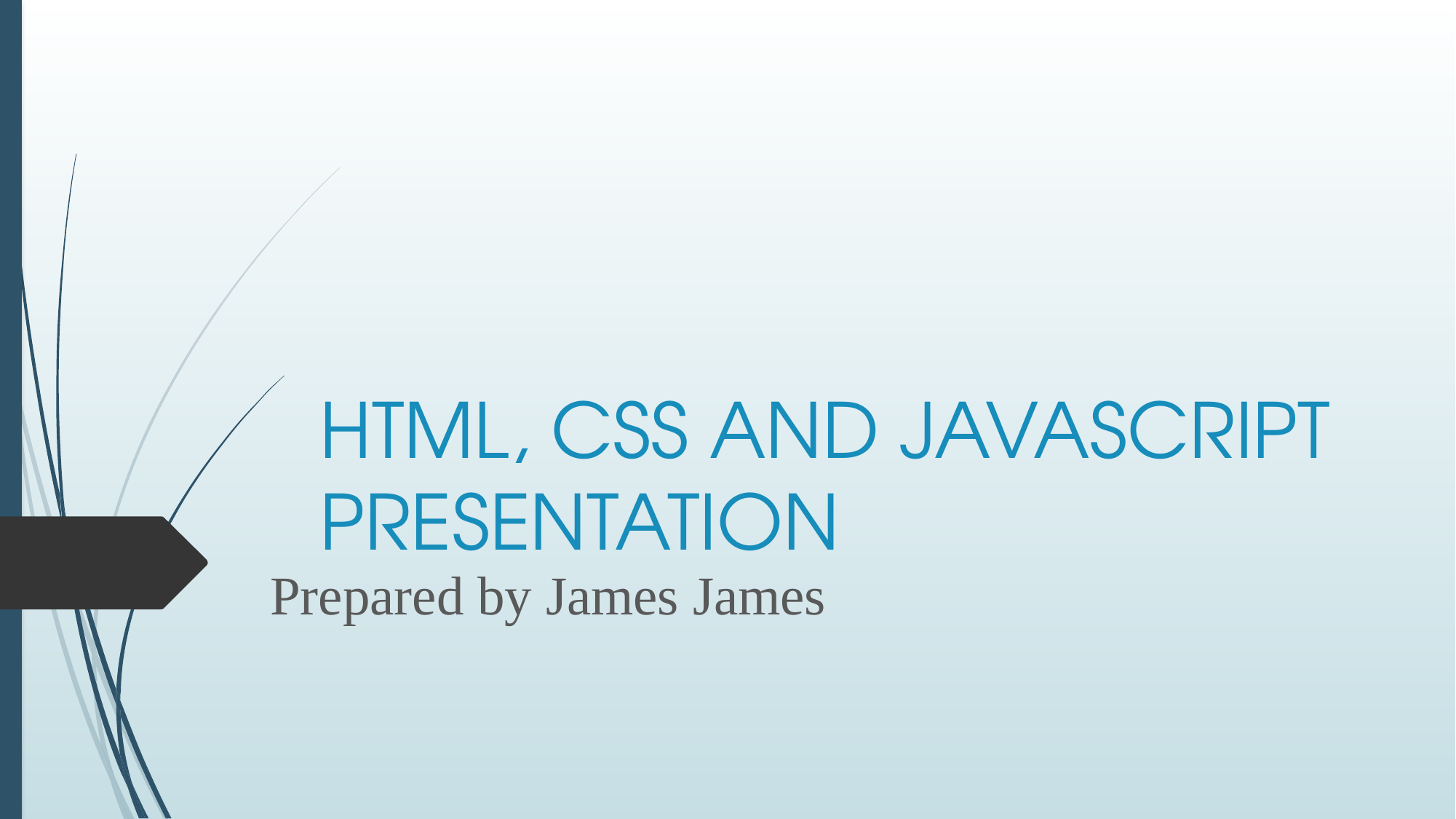

# HTML, CSS AND JAVASCRIPT PRESENTATION
Prepared by James James